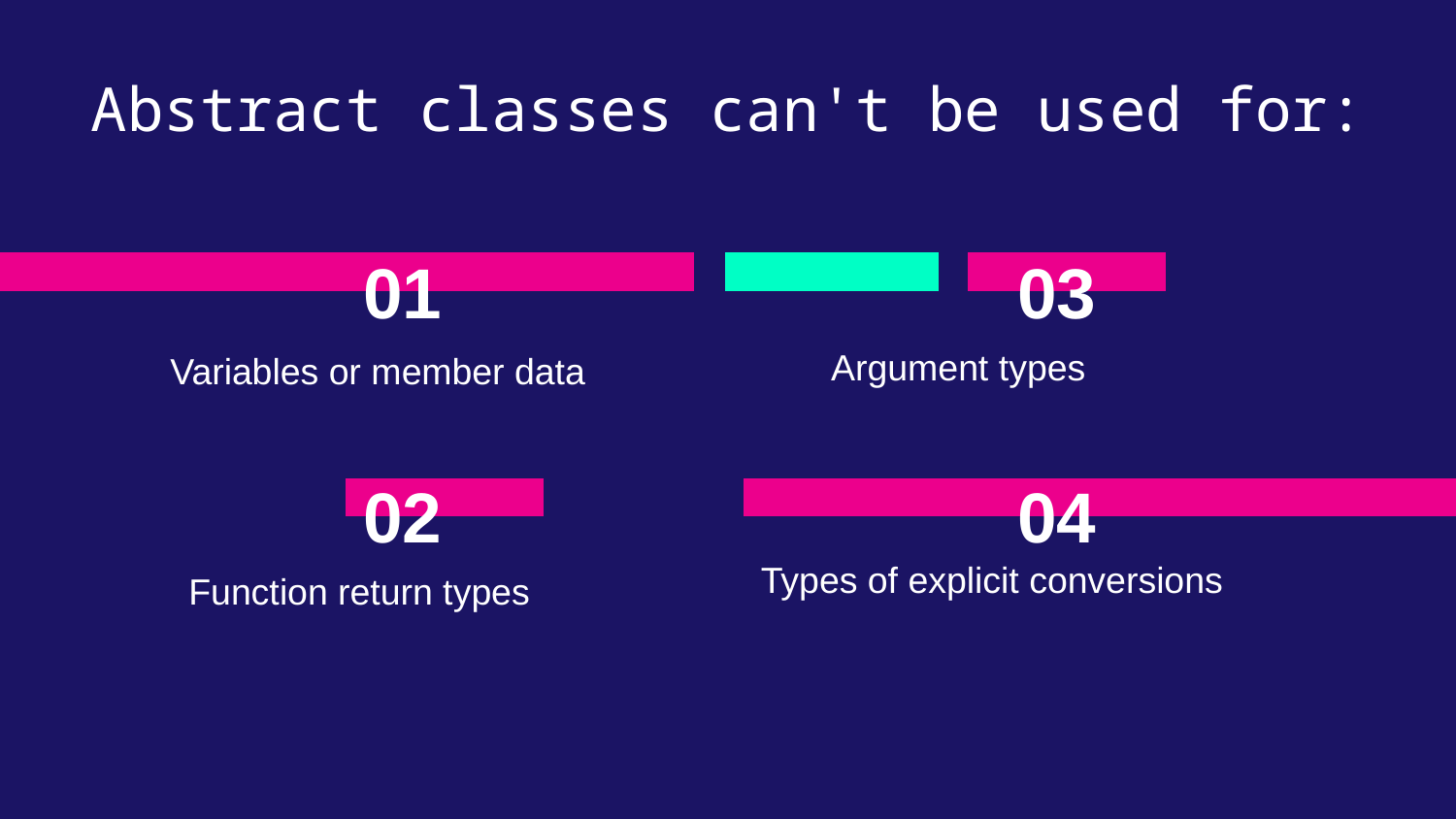

Abstract classes can't be used for:
# 01
03
Argument types

Variables or member data
02
04
Types of explicit conversions

Function return types